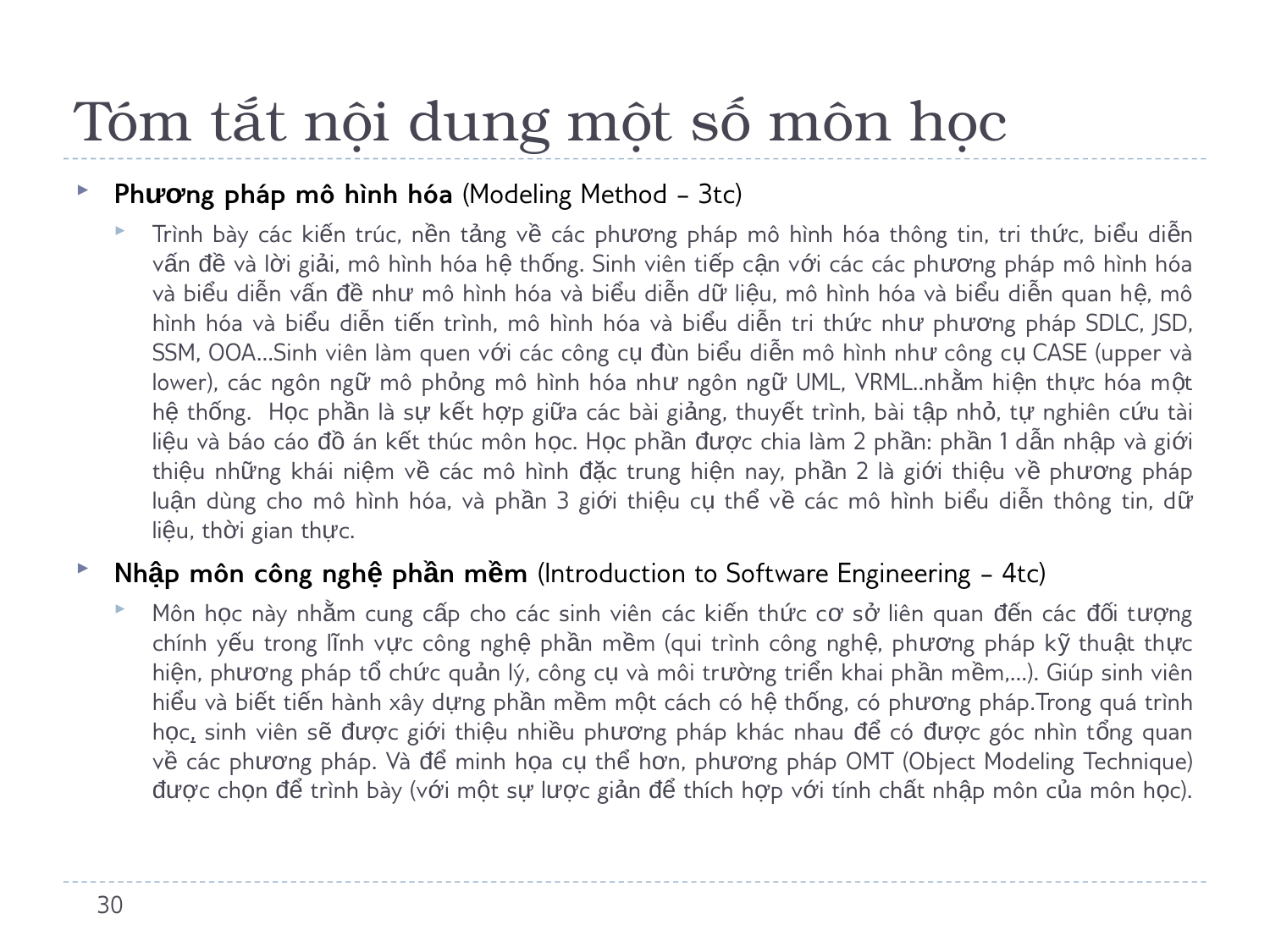

# Tóm tắt nội dung một số môn học
Phương pháp mô hình hóa (Modeling Method – 3tc)
Trình bày các kiến trúc, nền tảng về các phương pháp mô hình hóa thông tin, tri thức, biểu diễn vấn đề và lời giải, mô hình hóa hệ thống. Sinh viên tiếp cận với các các phương pháp mô hình hóa và biểu diễn vấn đề như mô hình hóa và biểu diễn dữ liệu, mô hình hóa và biểu diễn quan hệ, mô hình hóa và biểu diễn tiến trình, mô hình hóa và biểu diễn tri thức như phương pháp SDLC, JSD, SSM, OOA...Sinh viên làm quen với các công cụ đùn biểu diễn mô hình như công cụ CASE (upper và lower), các ngôn ngữ mô phỏng mô hình hóa như ngôn ngữ UML, VRML..nhằm hiện thực hóa một hệ thống.  Học phần là sự kết hợp giữa các bài giảng, thuyết trình, bài tập nhỏ, tự nghiên cứu tài liệu và báo cáo đồ án kết thúc môn học. Học phần được chia làm 2 phần: phần 1 dẫn nhập và giới thiệu những khái niệm về các mô hình đặc trung hiện nay, phần 2 là giới thiệu về phương pháp luận dùng cho mô hình hóa, và phần 3 giới thiệu cụ thể về các mô hình biểu diễn thông tin, dữ liệu, thời gian thực.
Nhập môn công nghệ phần mềm (Introduction to Software Engineering – 4tc)
Môn học này nhằm cung cấp cho các sinh viên các kiến thức cơ sở liên quan đến các đối tượng chính yếu trong lĩnh vực công nghệ phần mềm (qui trình công nghệ, phương pháp kỹ thuật thực hiện, phương pháp tổ chức quản lý, công cụ và môi trường triển khai phần mềm,…). Giúp sinh viên hiểu và biết tiến hành xây dựng phần mềm một cách có hệ thống, có phương pháp.Trong quá trình học, sinh viên sẽ được giới thiệu nhiều phương pháp khác nhau để có được góc nhìn tổng quan về các phương pháp. Và để minh họa cụ thể hơn, phương pháp OMT (Object Modeling Technique) được chọn để trình bày (với một sự lược giản để thích hợp với tính chất nhập môn của môn học).

30